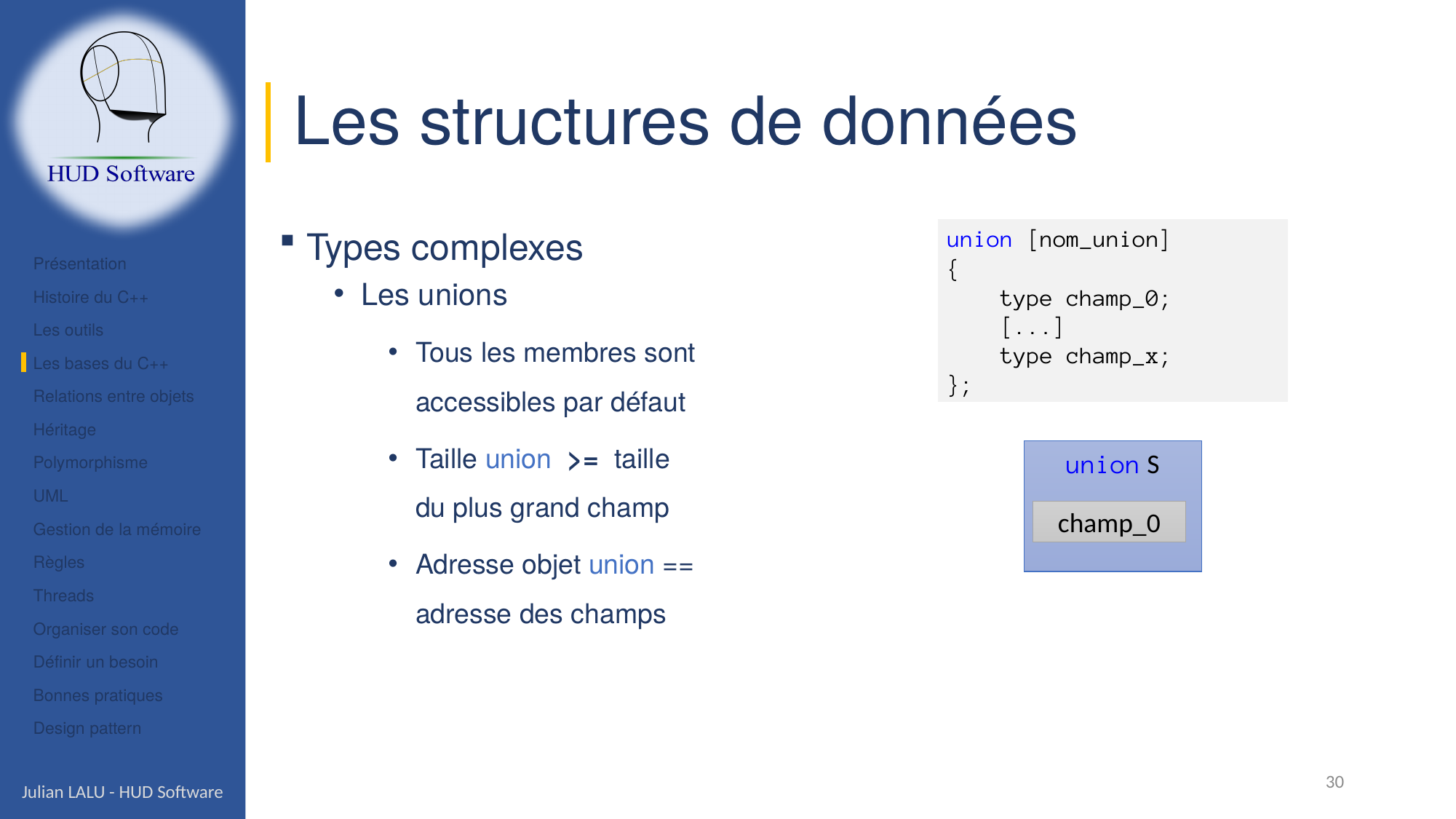

# Les structures de données
Types complexes
Les unions
Tous les membres sont accessibles par défaut
Taille union  >=  taille du plus grand champ
Adresse objet union == adresse des champs

union [nom_union]
{
    type champ_0;
    [...]
    type champ_x;
};
Présentation
Histoire du C++
Les outils
Les bases du C++
Relations entre objets
Héritage
Polymorphisme
UML
Gestion de la mémoire
Règles
Threads
Organiser son code
Définir un besoin
Bonnes pratiques
Design pattern
union S
champ_0
30